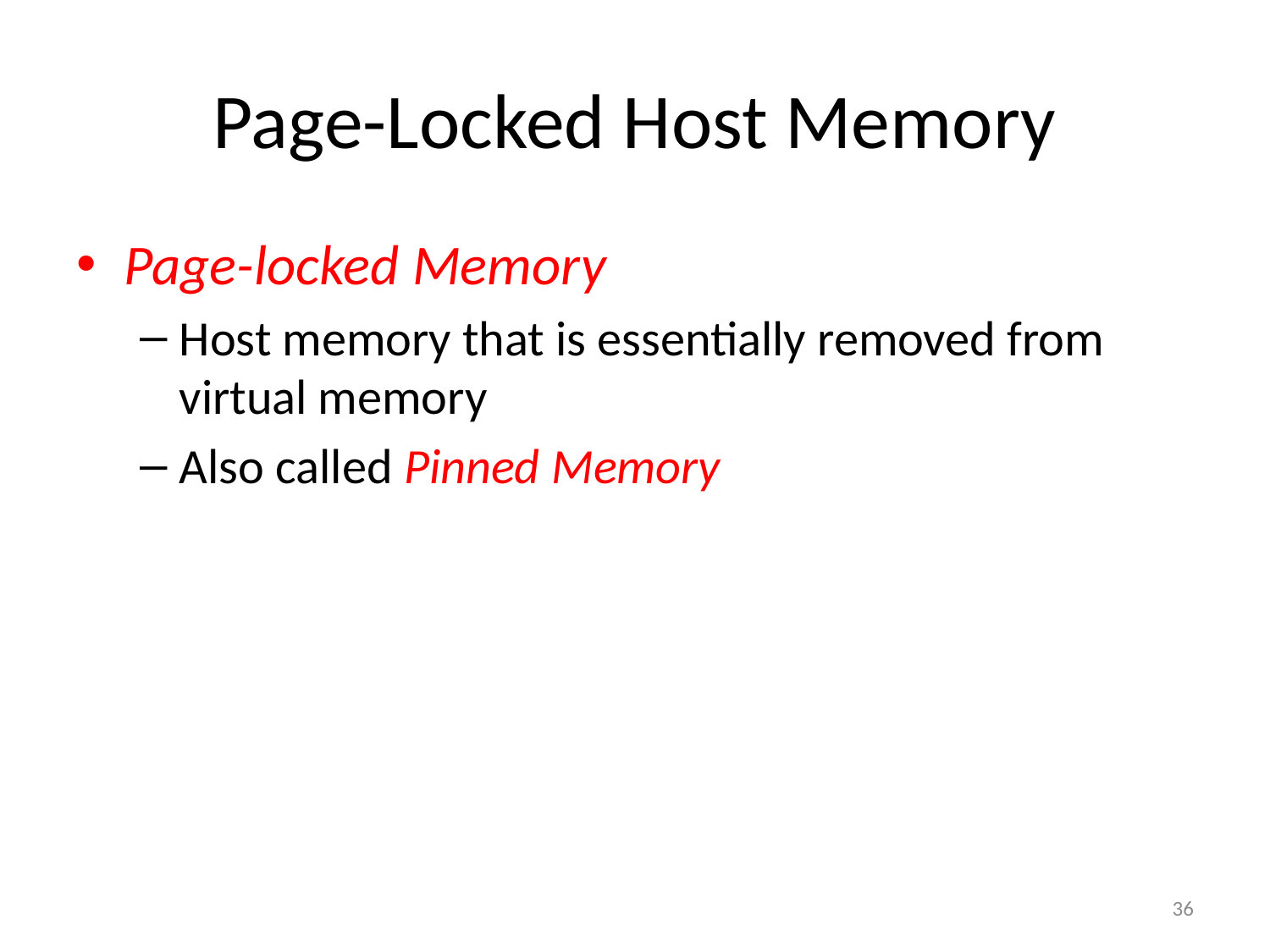

# Page-Locked Host Memory
Page-locked Memory
Host memory that is essentially removed from virtual memory
Also called Pinned Memory
36